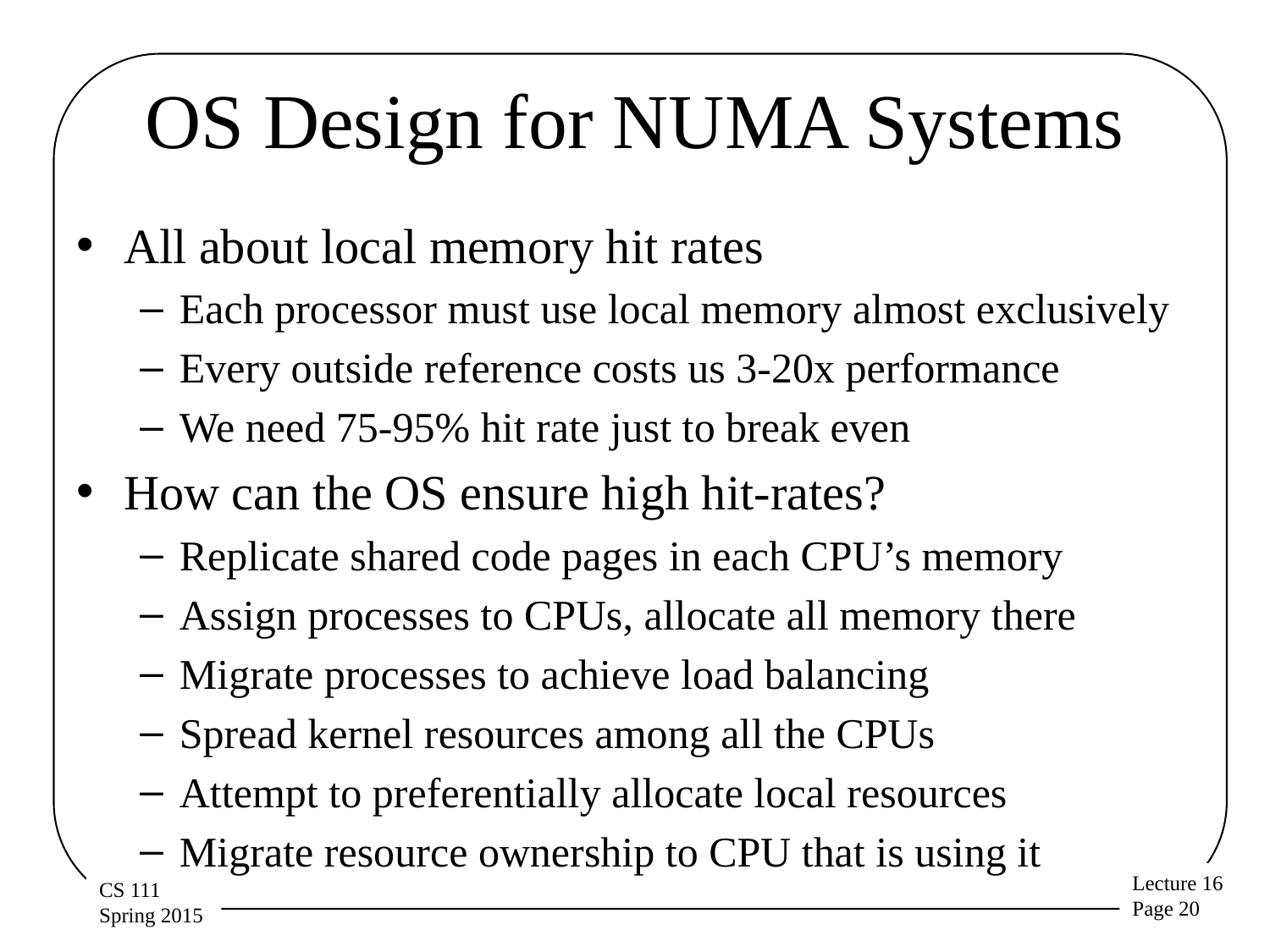

# OS Design for NUMA Systems
All about local memory hit rates
Each processor must use local memory almost exclusively
Every outside reference costs us 3-20x performance
We need 75-95% hit rate just to break even
How can the OS ensure high hit-rates?
Replicate shared code pages in each CPU’s memory
Assign processes to CPUs, allocate all memory there
Migrate processes to achieve load balancing
Spread kernel resources among all the CPUs
Attempt to preferentially allocate local resources
Migrate resource ownership to CPU that is using it